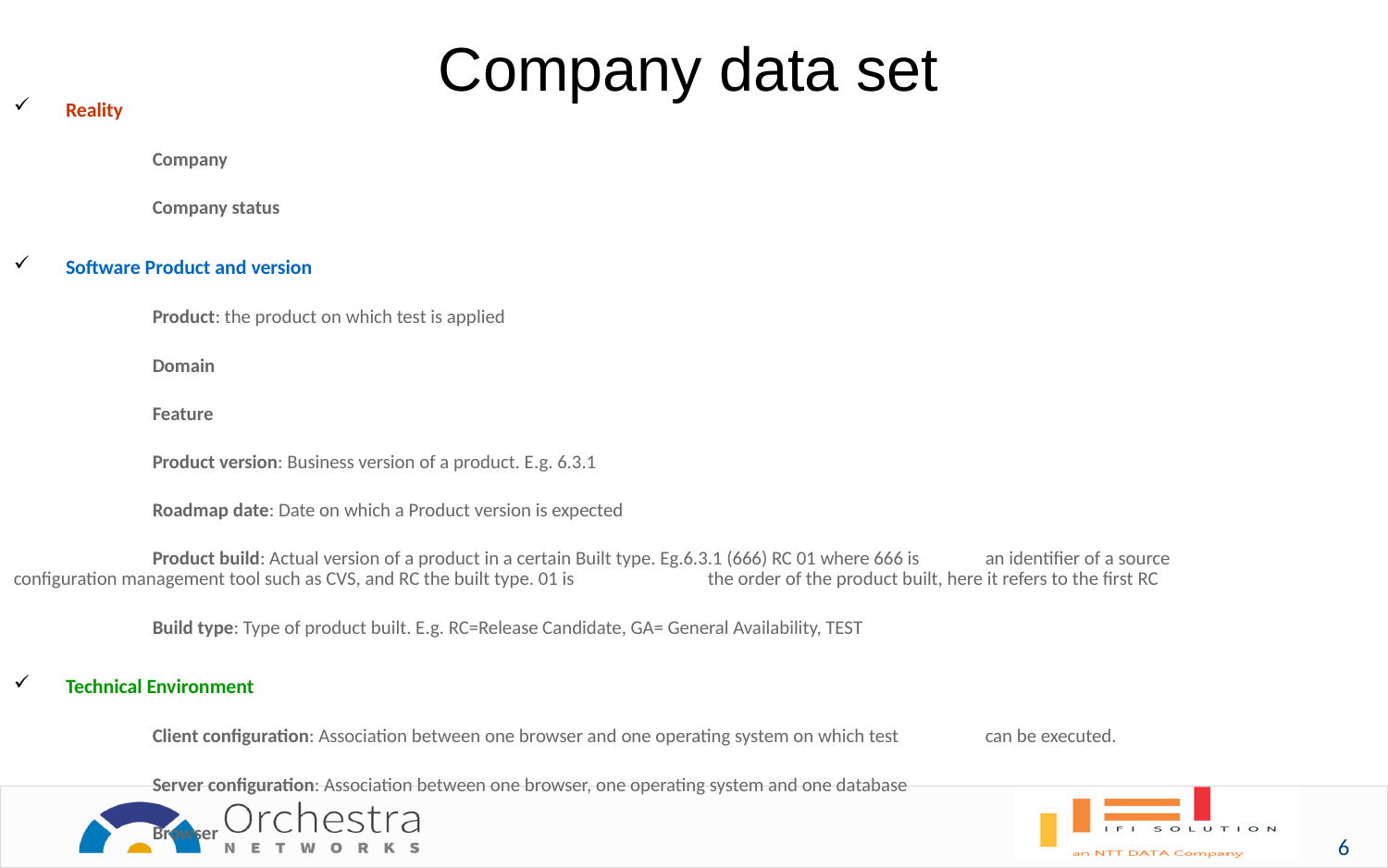

Company data set
Reality
 	Company
 	Company status
Software Product and version
 	Product: the product on which test is applied
 	Domain
 	Feature
 	Product version: Business version of a product. E.g. 6.3.1
 	Roadmap date: Date on which a Product version is expected
 	Product build: Actual version of a product in a certain Built type. Eg.6.3.1 (666) RC 01 where 666 is  	an identifier of a source configuration management tool such as CVS, and RC the built type. 01 is 	the order of the product built, here it refers to the first RC
 	Build type: Type of product built. E.g. RC=Release Candidate, GA= General Availability, TEST
Technical Environment
 	Client configuration: Association between one browser and one operating system on which test 	can be executed.
 	Server configuration: Association between one browser, one operating system and one database
 	Browser
 	Operation system
 	Database